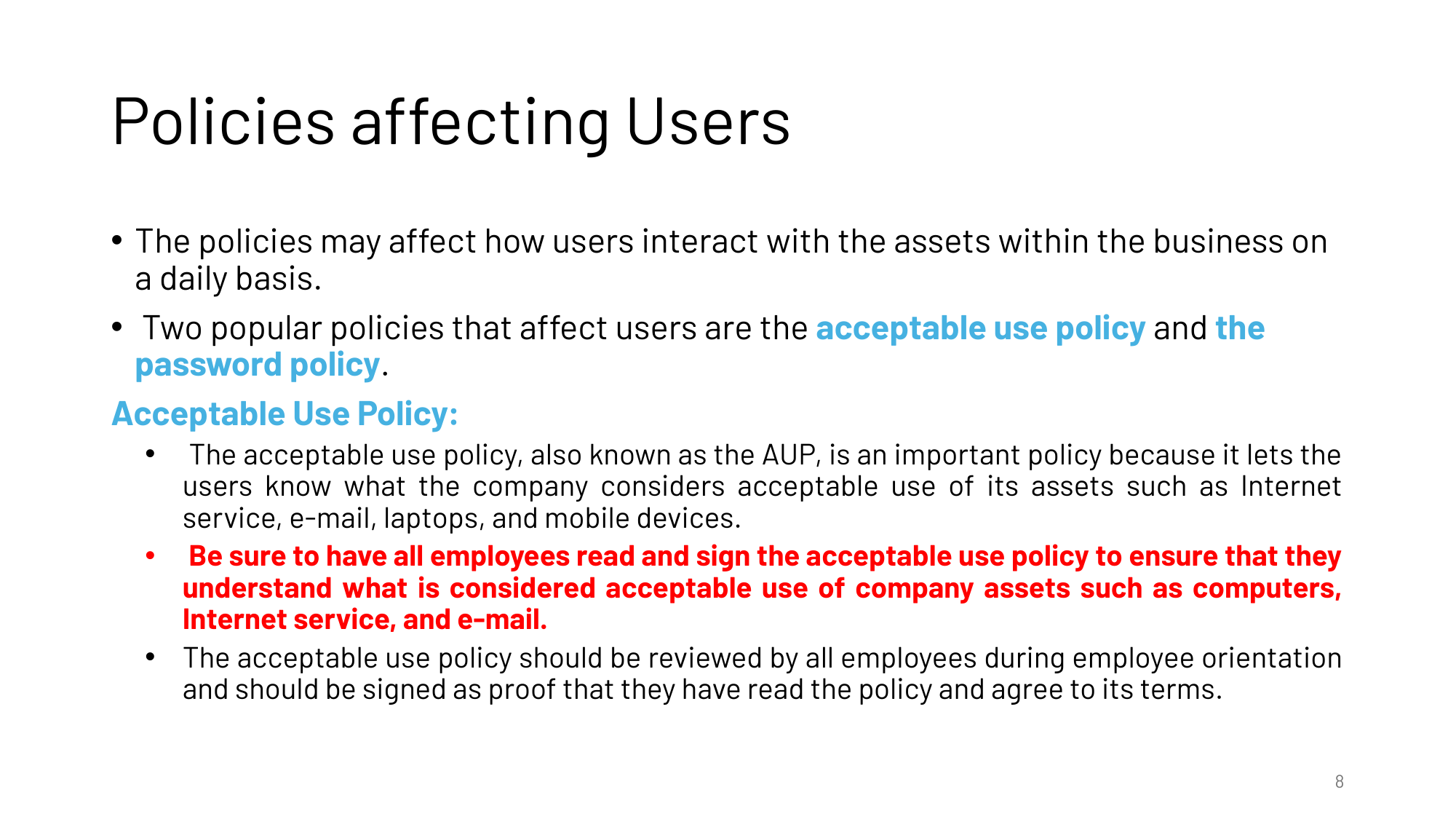

# Policies affecting Users
The policies may affect how users interact with the assets within the business on a daily basis.
 Two popular policies that affect users are the acceptable use policy and the password policy.
Acceptable Use Policy:
 The acceptable use policy, also known as the AUP, is an important policy because it lets the users know what the company considers acceptable use of its assets such as Internet service, e-mail, laptops, and mobile devices.
 Be sure to have all employees read and sign the acceptable use policy to ensure that they understand what is considered acceptable use of company assets such as computers, Internet service, and e-mail.
The acceptable use policy should be reviewed by all employees during employee orientation and should be signed as proof that they have read the policy and agree to its terms.

8